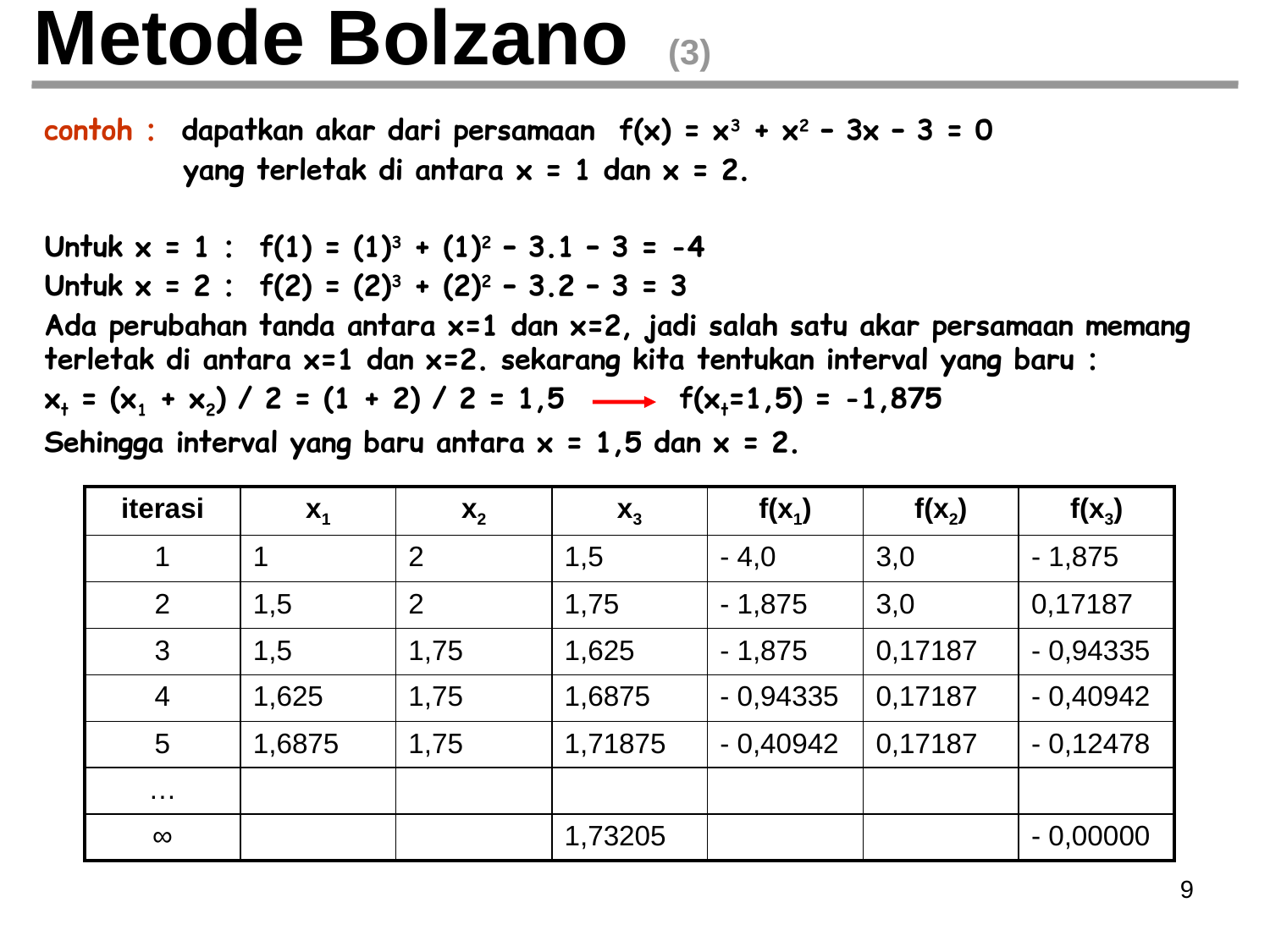

# Metode Bolzano    (3)

contoh :  dapatkan akar dari persamaan  f(x) = x3 + x2 – 3x – 3 = 0
	 yang terletak di antara x = 1 dan x = 2.
Untuk x = 1 :  f(1) = (1)3 + (1)2 – 3.1 – 3 = -4
Untuk x = 2 :  f(2) = (2)3 + (2)2 – 3.2 – 3 = 3
Ada perubahan tanda antara x=1 dan x=2, jadi salah satu akar persamaan memang terletak di antara x=1 dan x=2. sekarang kita tentukan interval yang baru :
xt = (x1 + x2) / 2 = (1 + 2) / 2 = 1,5	f(xt=1,5) = -1,875
Sehingga interval yang baru antara x = 1,5 dan x = 2.

| iterasi | x1 | x2 | x3 | f(x1) | f(x2) | f(x3) |
| --- | --- | --- | --- | --- | --- | --- |
| 1 | 1 | 2 | 1,5 | - 4,0 | 3,0 | - 1,875 |
| 2 | 1,5 | 2 | 1,75 | - 1,875 | 3,0 | 0,17187 |
| 3 | 1,5 | 1,75 | 1,625 | - 1,875 | 0,17187 | - 0,94335 |
| 4 | 1,625 | 1,75 | 1,6875 | - 0,94335 | 0,17187 | - 0,40942 |
| 5 | 1,6875 | 1,75 | 1,71875 | - 0,40942 | 0,17187 | - 0,12478 |
| … |  |  |  |  |  |  |
| ∞ |  |  | 1,73205 |  |  | - 0,00000 |
9